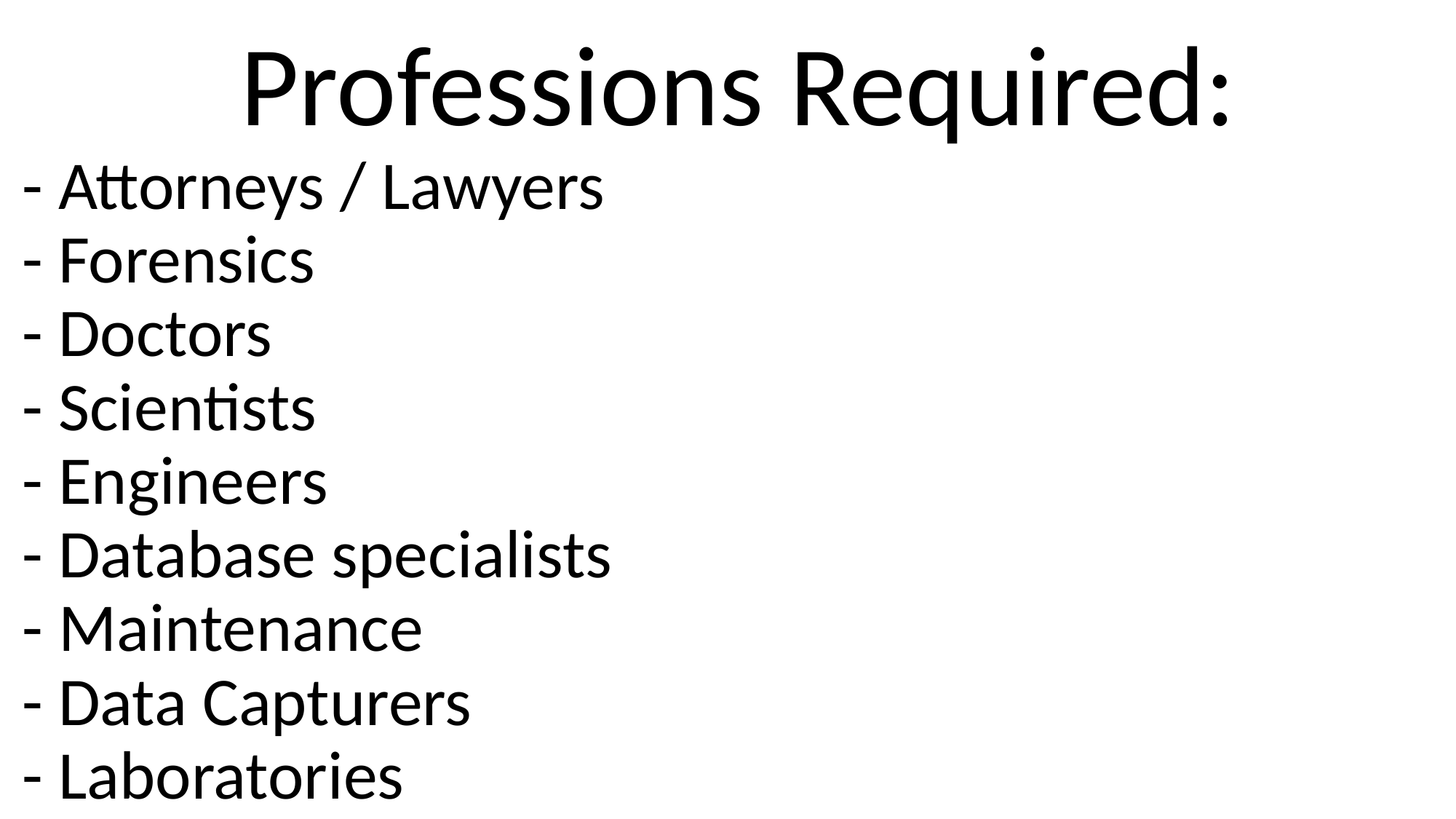

Professions Required:
- Attorneys / Lawyers
- Forensics
- Doctors
- Scientists
- Engineers
- Database specialists
- Maintenance
- Data Capturers
- Laboratories